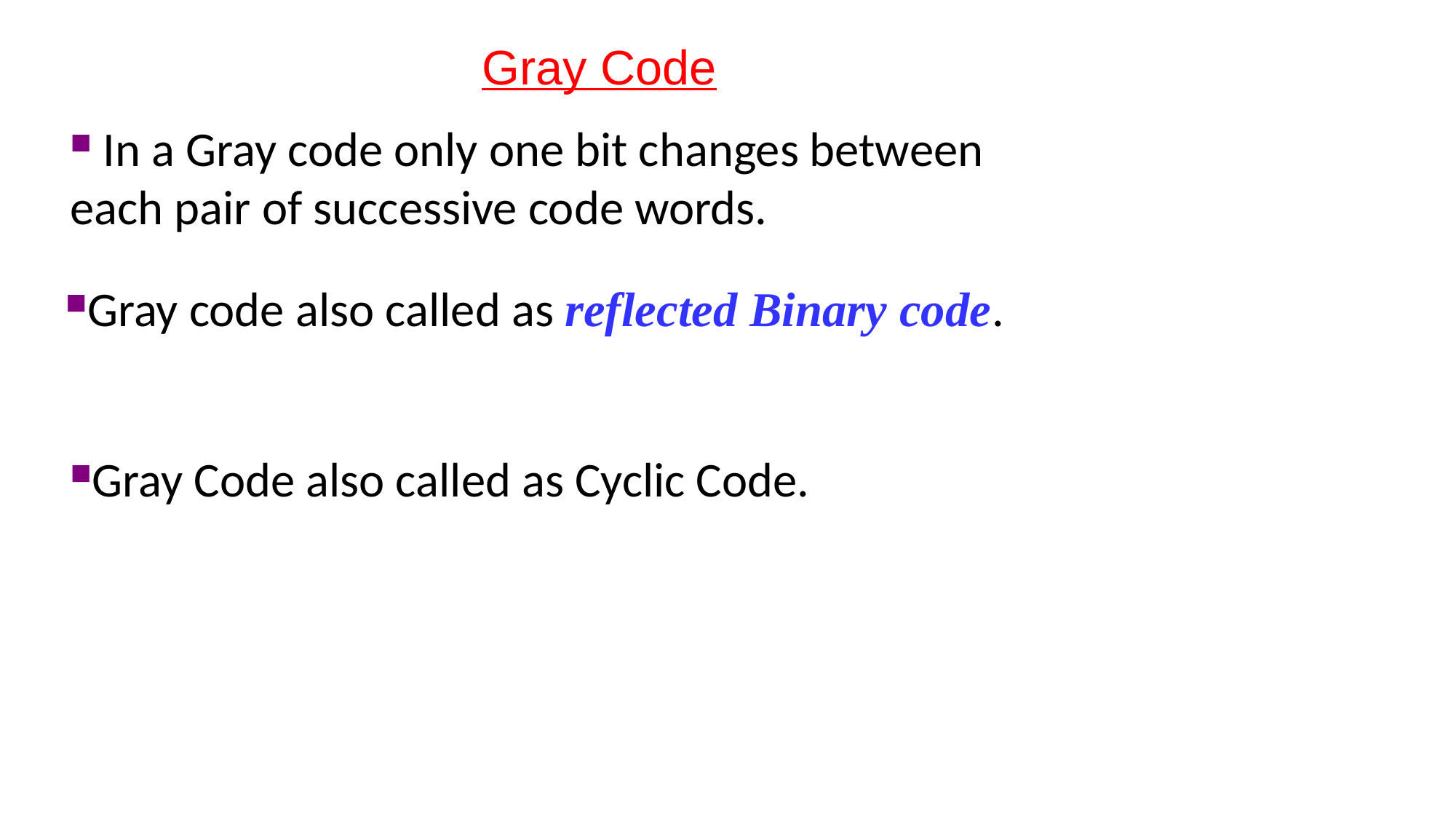

# Gray Code
 In a Gray code only one bit changes between each pair of successive code words.

Gray Code also called as Cyclic Code.
Gray code also called as reflected Binary code.